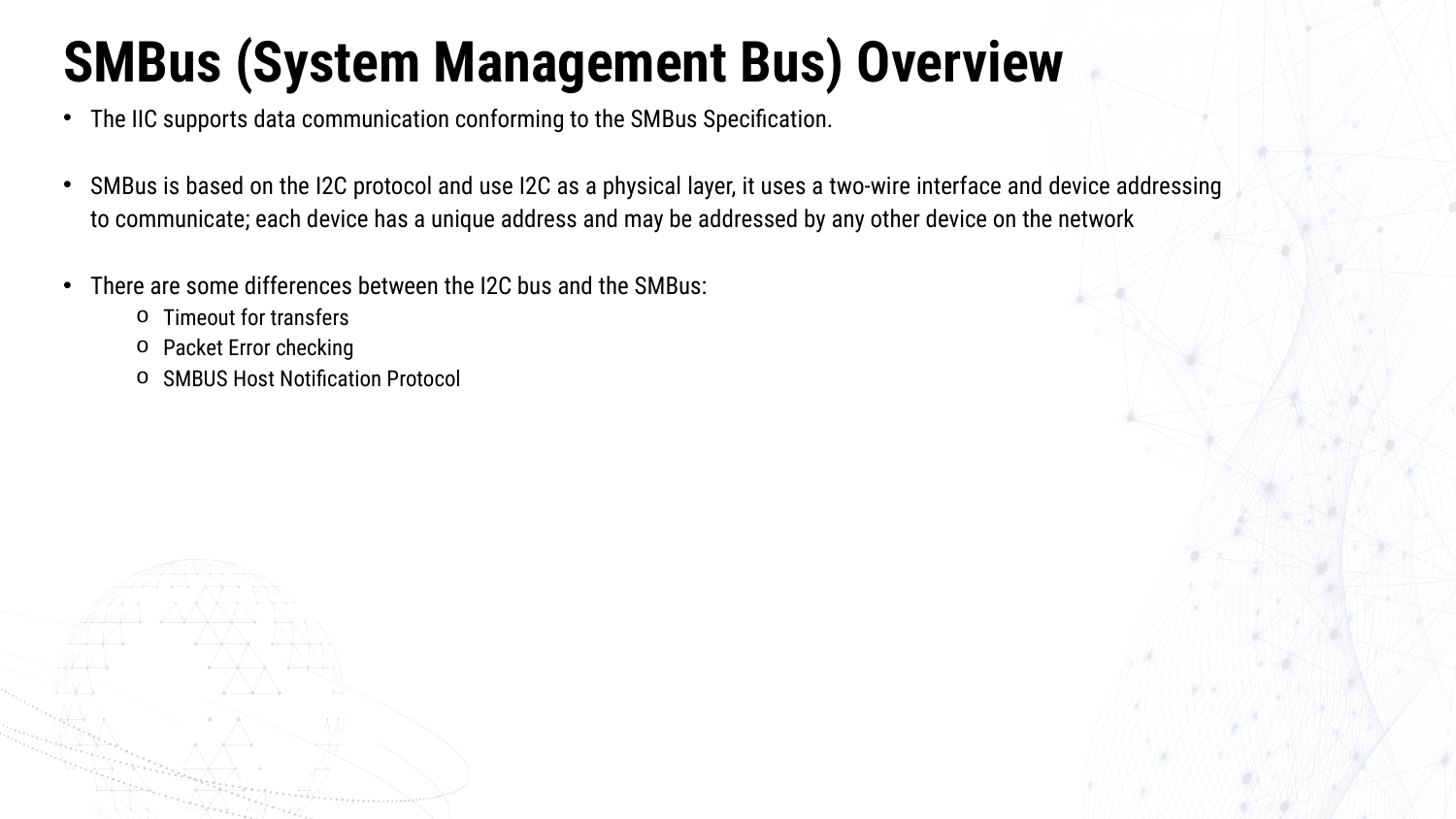

# SMBus (System Management Bus) Overview
The IIC supports data communication conforming to the SMBus Specification.

SMBus is based on the I2C protocol and use I2C as a physical layer, it uses a two-wire interface and device addressing to communicate; each device has a unique address and may be addressed by any other device on the network

There are some differences between the I2C bus and the SMBus:
Timeout for transfers
Packet Error checking
SMBUS Host Notification Protocol